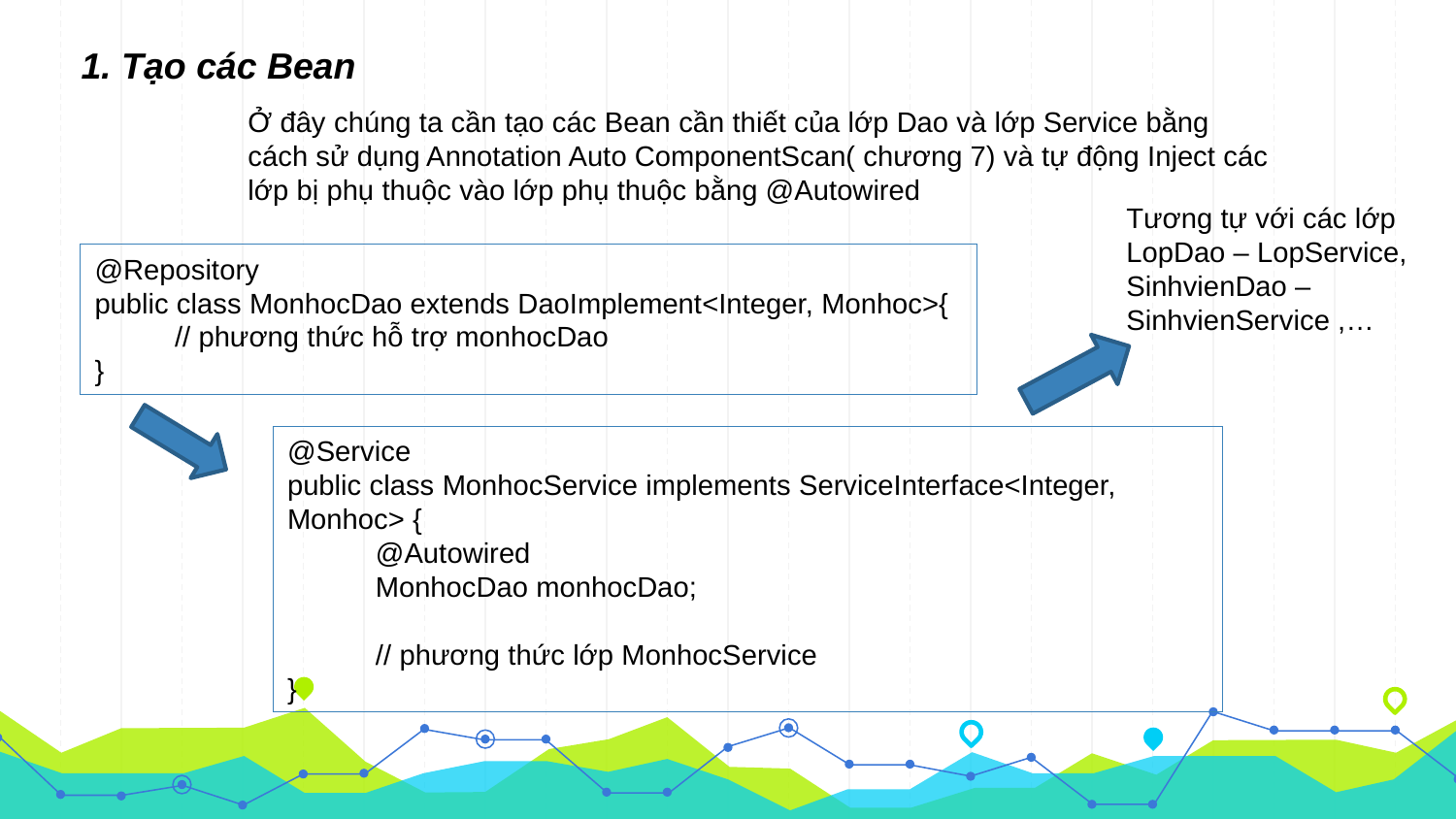

1. Tạo các Bean
Ở đây chúng ta cần tạo các Bean cần thiết của lớp Dao và lớp Service bằng cách sử dụng Annotation Auto ComponentScan( chương 7) và tự động Inject các lớp bị phụ thuộc vào lớp phụ thuộc bằng @Autowired
Tương tự với các lớp LopDao – LopService, SinhvienDao – SinhvienService ,…
@Repository
public class MonhocDao extends DaoImplement<Integer, Monhoc>{
          // phương thức hỗ trợ monhocDao
}

@Service
public class MonhocService implements ServiceInterface<Integer, Monhoc> {
           @Autowired
           MonhocDao monhocDao;

           // phương thức lớp MonhocService
}